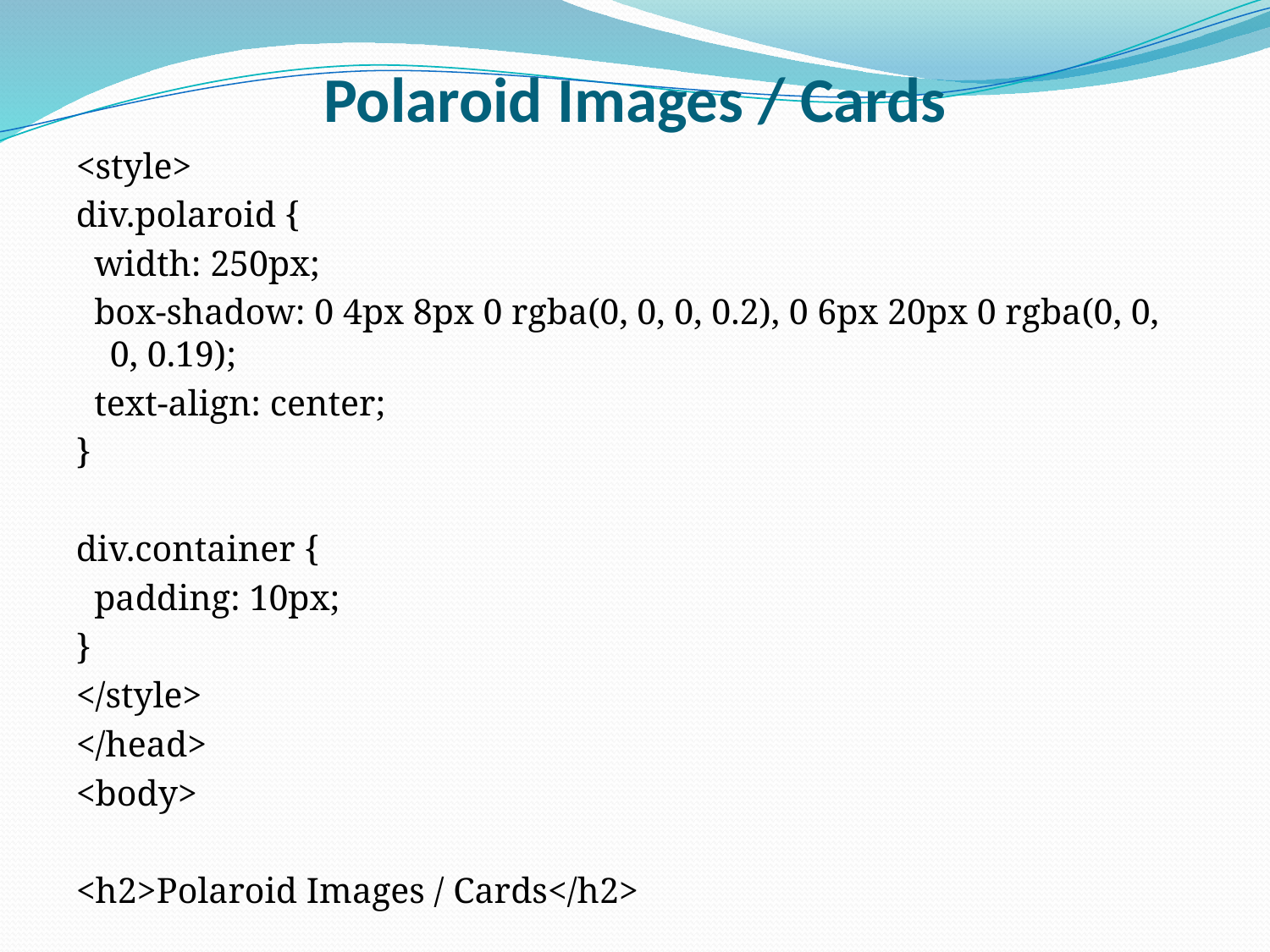

# Polaroid Images / Cards
<style>
div.polaroid {
  width: 250px;
  box-shadow: 0 4px 8px 0 rgba(0, 0, 0, 0.2), 0 6px 20px 0 rgba(0, 0, 0, 0.19);
  text-align: center;
}

div.container {
  padding: 10px;
}
</style>
</head>
<body>

<h2>Polaroid Images / Cards</h2>